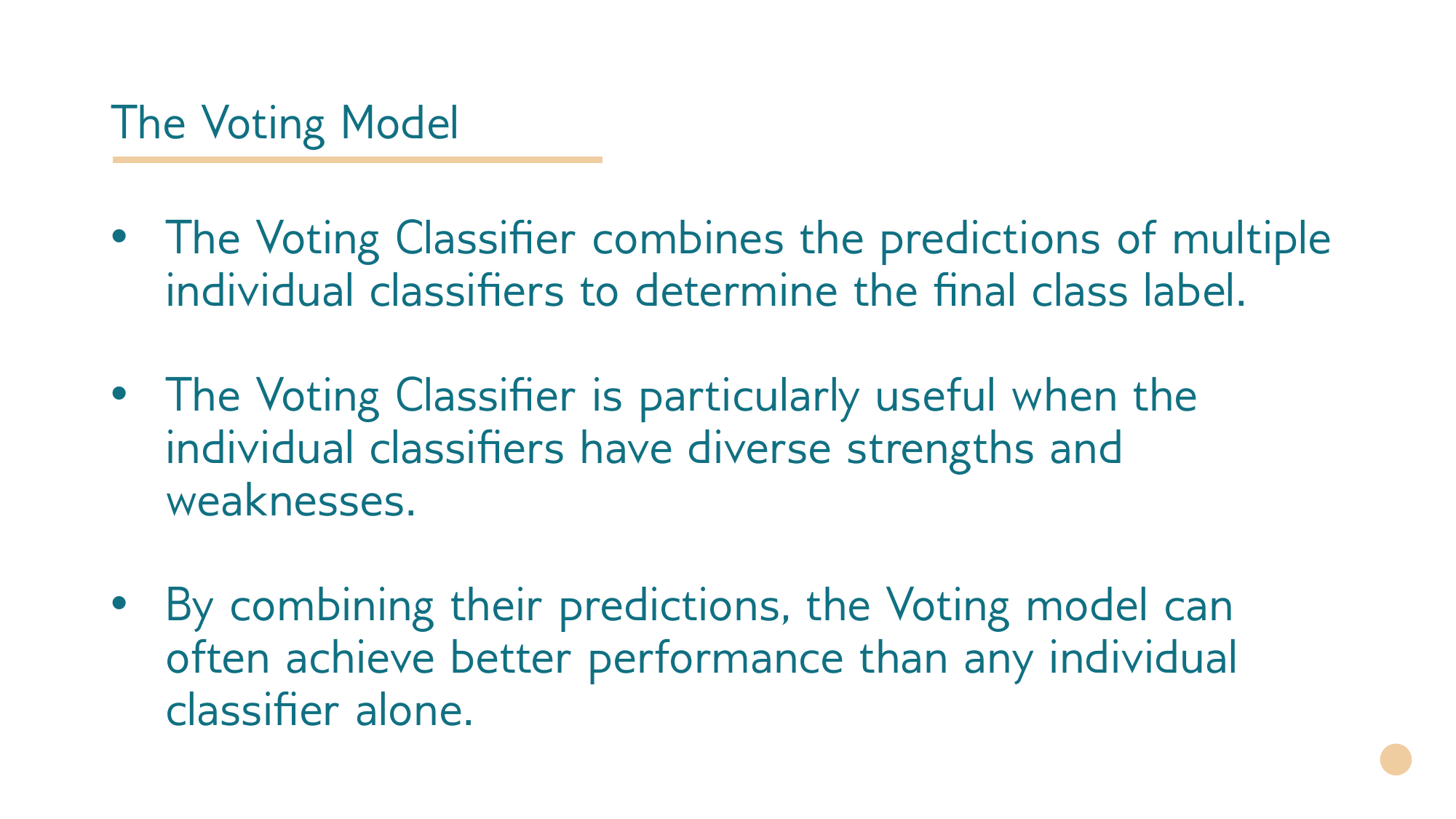

# The Voting Model

The Voting Classifier combines the predictions of multiple individual classifiers to determine the final class label.

The Voting Classifier is particularly useful when the individual classifiers have diverse strengths and weaknesses.

By combining their predictions, the Voting model can often achieve better performance than any individual classifier alone.